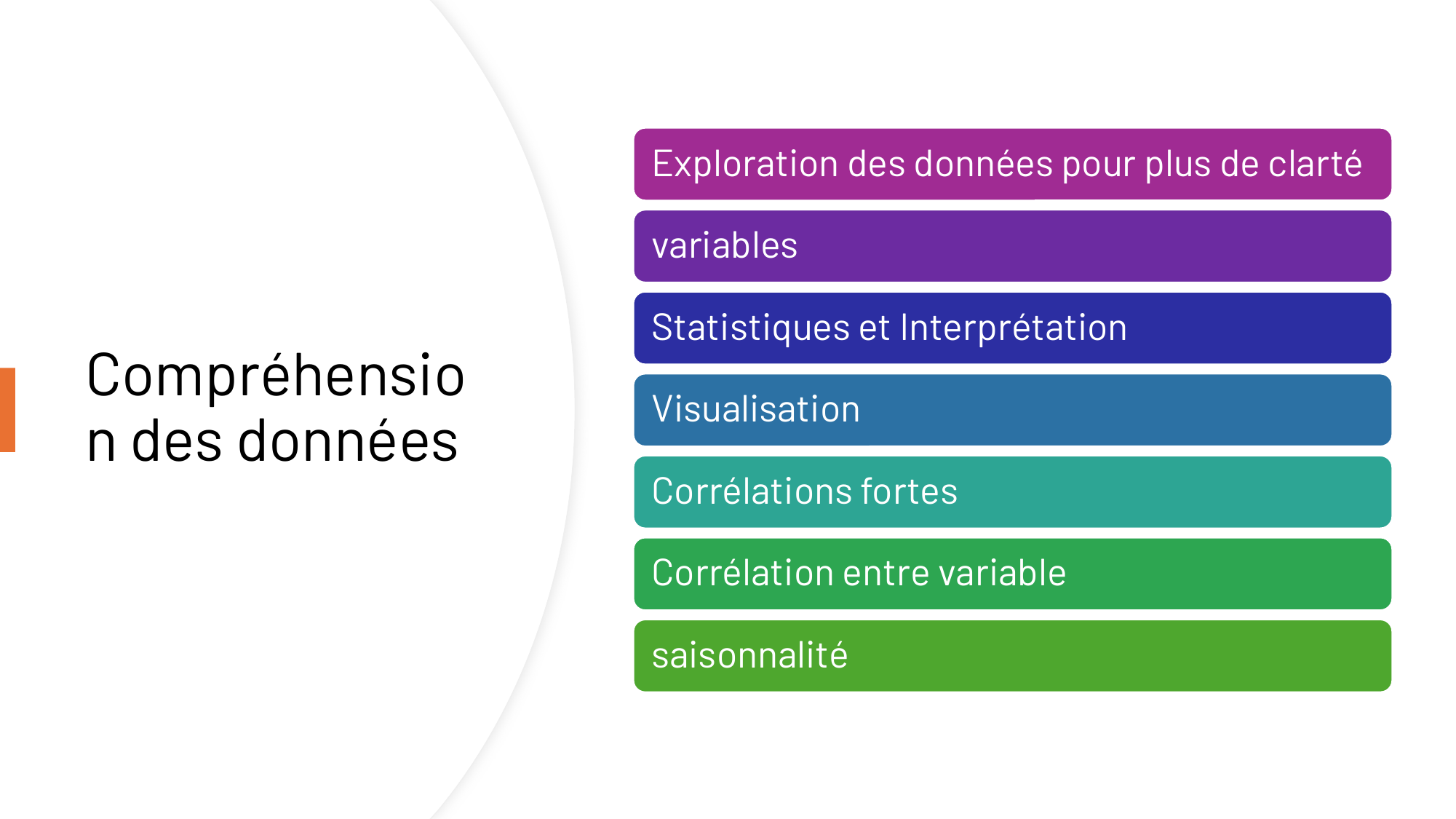

Exploration des données pour plus de clarté
variables
Statistiques et Interprétation
Visualisation
Corrélations fortes
Corrélation entre variable
saisonnalité
# Compréhension des données